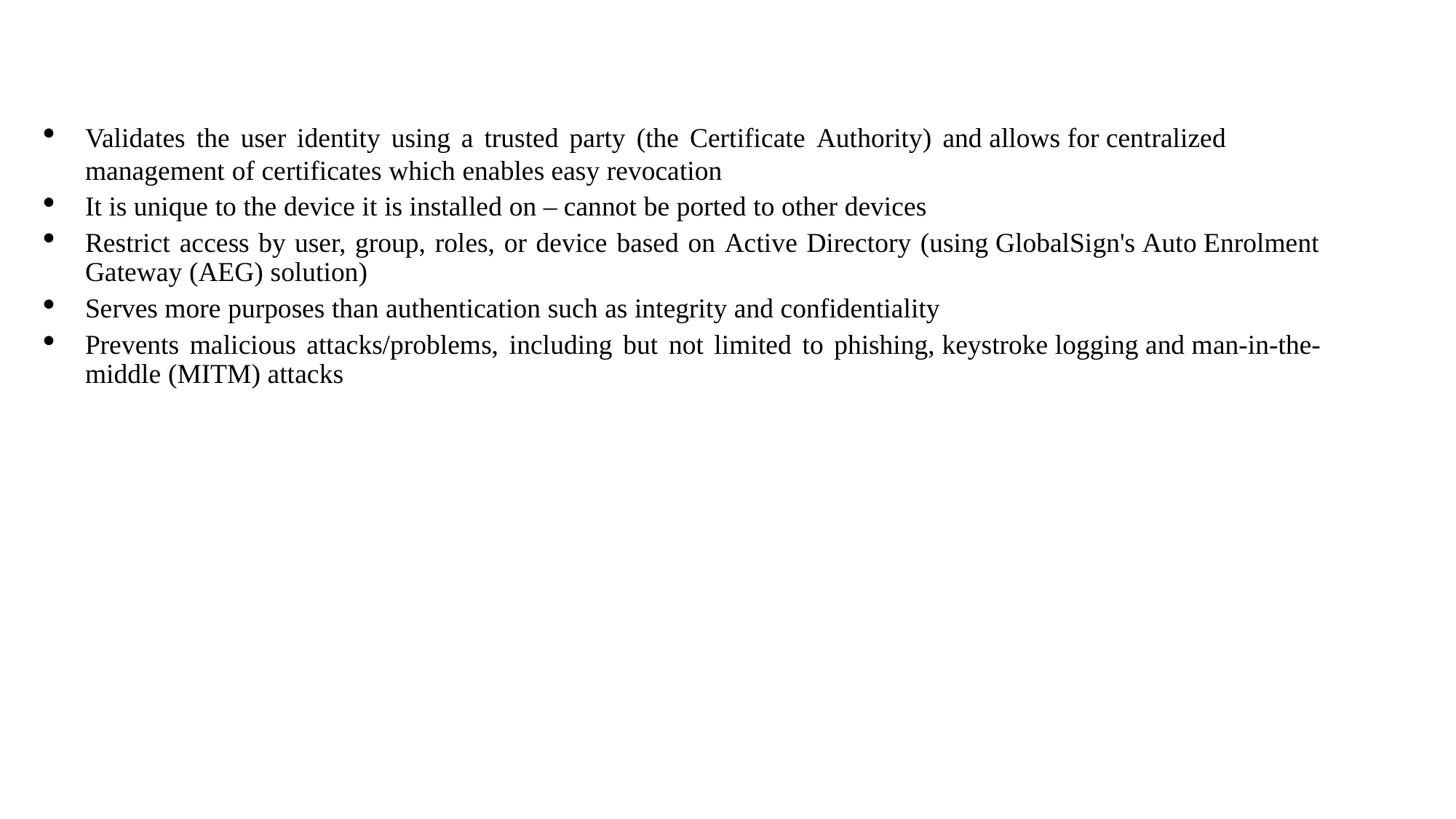

#
Validates the user identity using a trusted party (the Certificate Authority) and allows for centralized management of certificates which enables easy revocation
It is unique to the device it is installed on – cannot be ported to other devices
Restrict access by user, group, roles, or device based on Active Directory (using GlobalSign's Auto Enrolment Gateway (AEG) solution)
Serves more purposes than authentication such as integrity and confidentiality
Prevents malicious attacks/problems, including but not limited to phishing, keystroke logging and man-in-the-middle (MITM) attacks